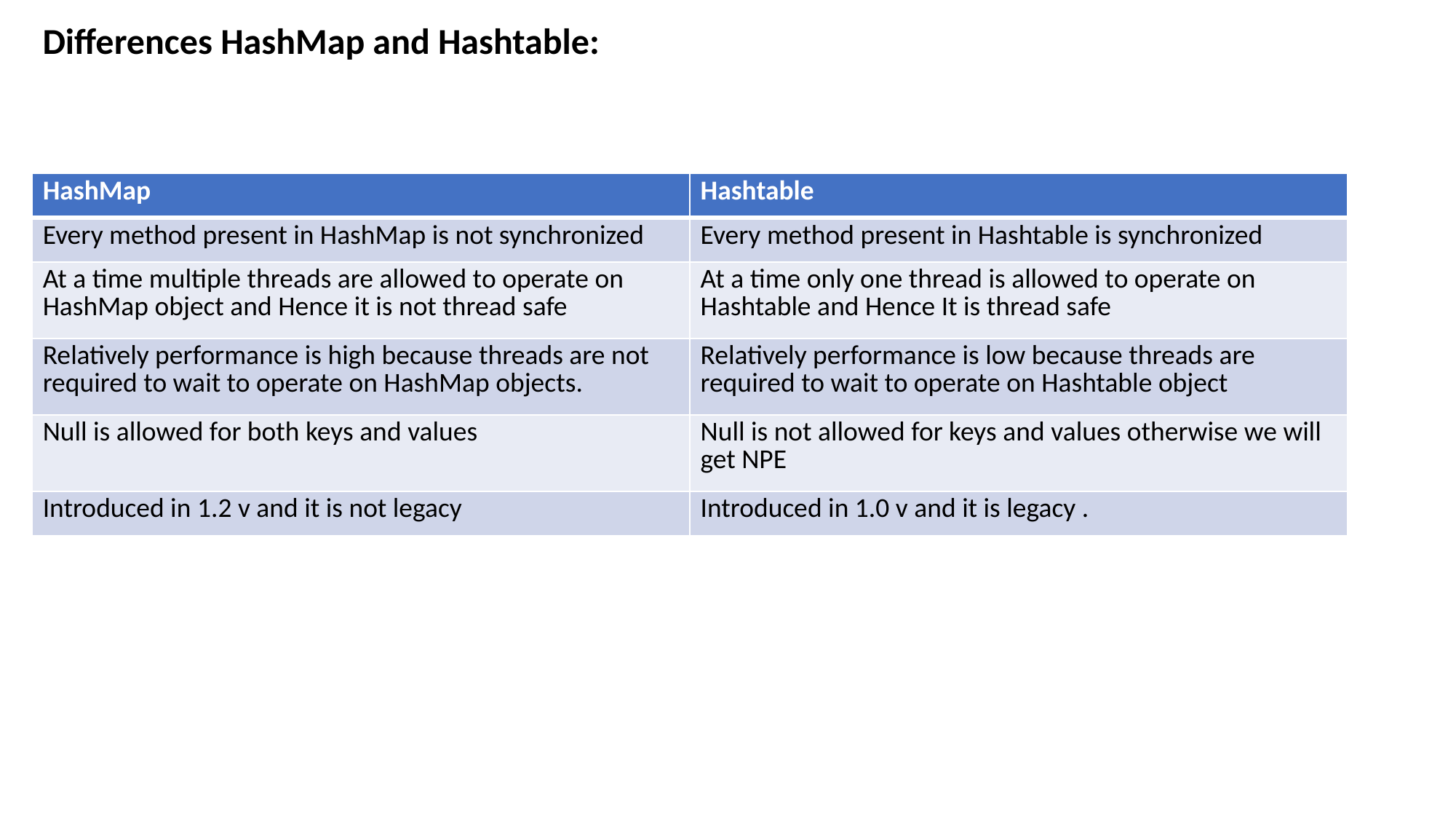

Differences HashMap and Hashtable:

| HashMap | Hashtable |
| --- | --- |
| Every method present in HashMap is not synchronized | Every method present in Hashtable is synchronized |
| At a time multiple threads are allowed to operate on HashMap object and Hence it is not thread safe | At a time only one thread is allowed to operate on Hashtable and Hence It is thread safe |
| Relatively performance is high because threads are not required to wait to operate on HashMap objects. | Relatively performance is low because threads are required to wait to operate on Hashtable object |
| Null is allowed for both keys and values | Null is not allowed for keys and values otherwise we will get NPE |
| Introduced in 1.2 v and it is not legacy | Introduced in 1.0 v and it is legacy . |